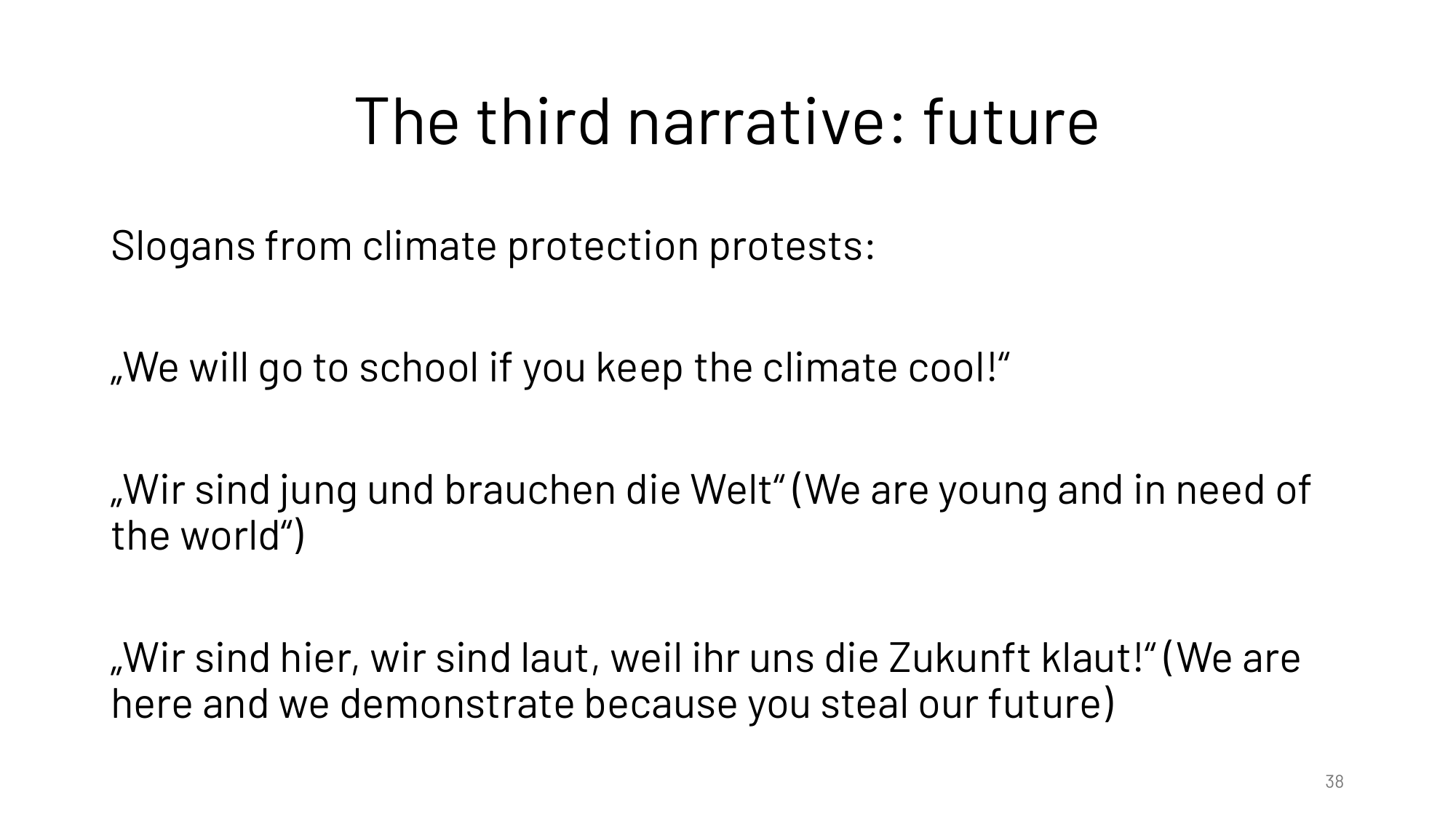

# The third narrative: future
Slogans from climate protection protests:

„We will go to school if you keep the climate cool!“

„Wir sind jung und brauchen die Welt“ (We are young and in need of the world“)

„Wir sind hier, wir sind laut, weil ihr uns die Zukunft klaut!“ (We are here and we demonstrate because you steal our future)
38